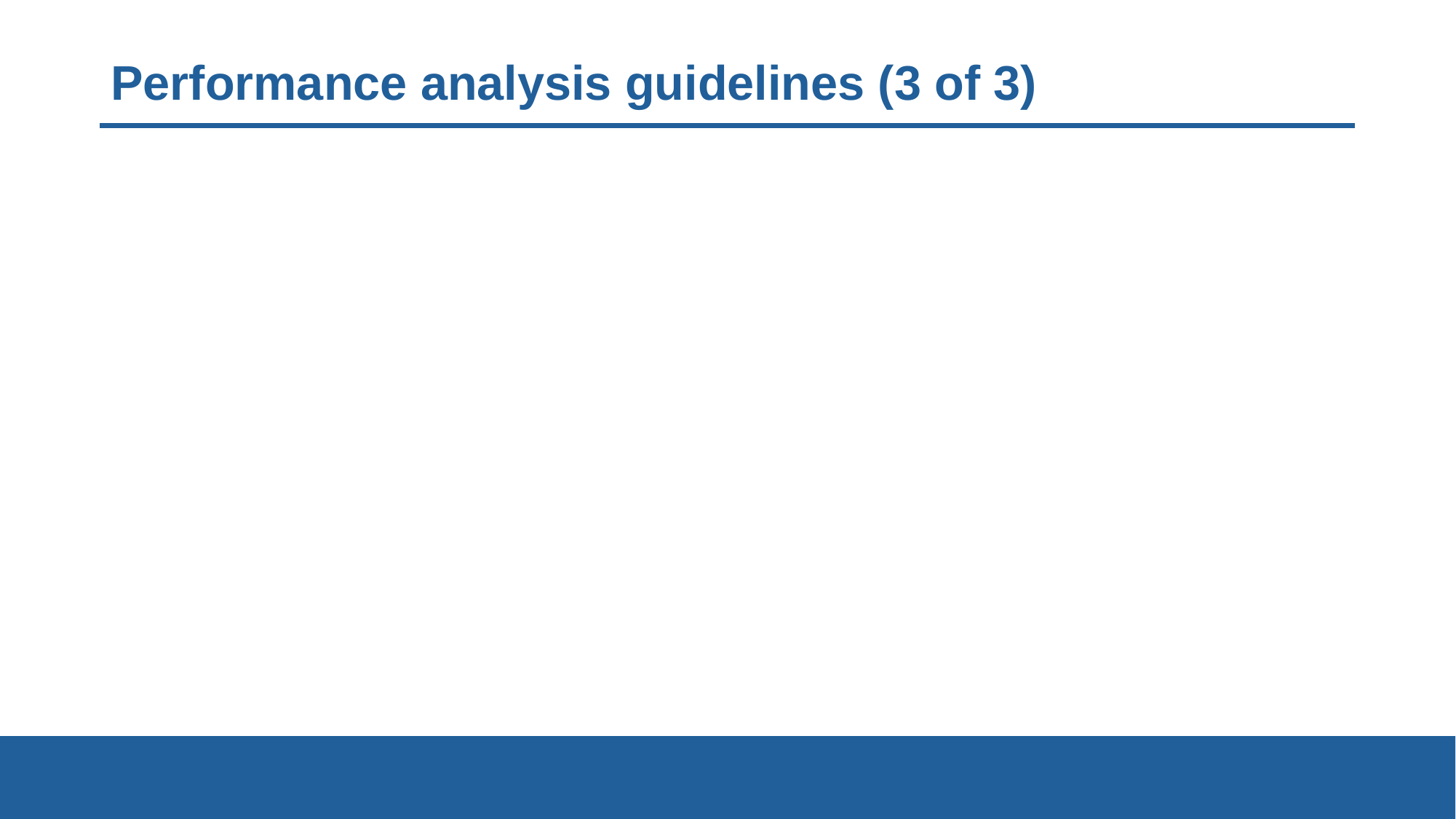

# Performance analysis guidelines (3 of 3)